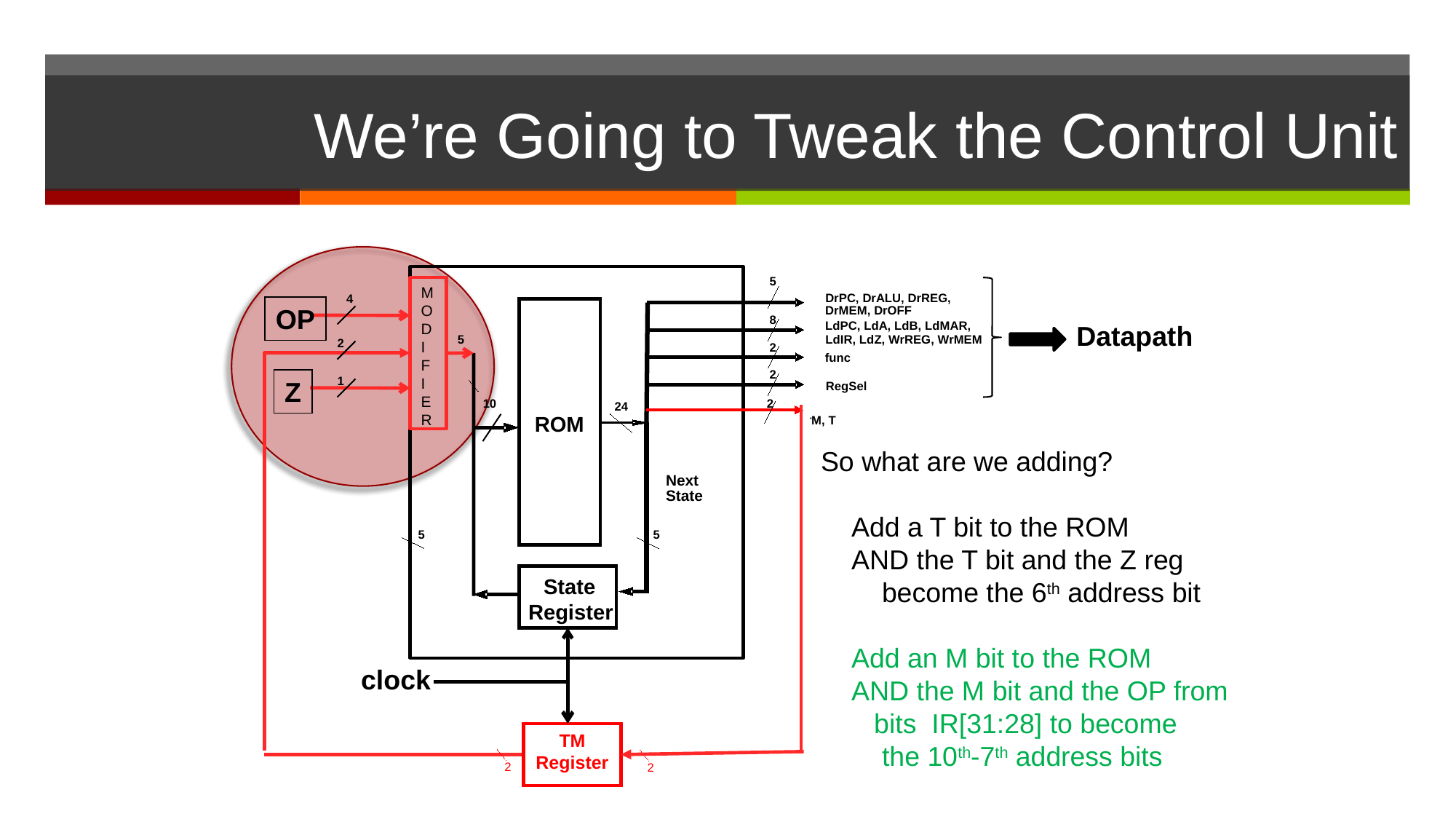

# We’re Going to Tweak the Control Unit

5
M
O
D
I
F
I
E
R

DrPC, DrALU, DrREG,
4
OP

DrMEM, DrOFF
8
Datapath
LdPC, LdA, LdB, LdMAR,

LdIR, LdZ, WrREG, WrMEM
5
2
2

func

2

Z
1
RegSel

10
2
24

ROM
M, T

T

So what are we adding?
    Add a T bit to the ROM
    AND the T bit and the Z reg
        become the 6th address bit
    Add an M bit to the ROM
    AND the M bit and the OP from
       bits  IR[31:28] to become
        the 10th-7th address bits
Next
State
5
5

State

Register
clock
TM Register

2

2